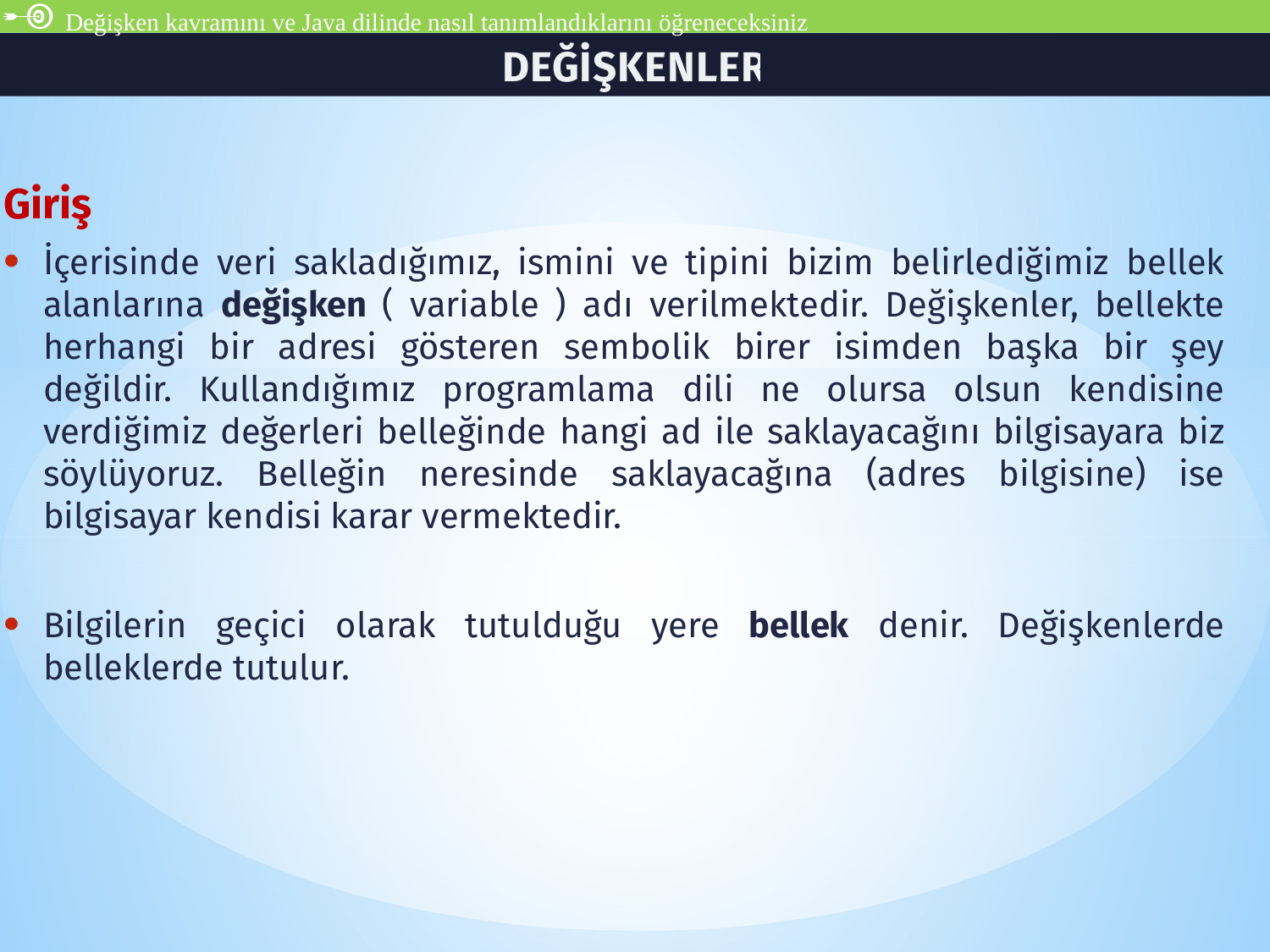

Değişken kavramını ve Java dilinde nasıl tanımlandıklarını öğreneceksiniz

DEĞİŞKENLER
# Giriş
İçerisinde veri sakladığımız, ismini ve tipini bizim belirlediğimiz bellek alanlarına değişken ( variable ) adı verilmektedir. Değişkenler, bellekte herhangi bir adresi gösteren sembolik birer isimden başka bir şey değildir. Kullandığımız programlama dili ne olursa olsun kendisine verdiğimiz değerleri belleğinde hangi ad ile saklayacağını bilgisayara biz söylüyoruz. Belleğin neresinde saklayacağına (adres bilgisine) ise bilgisayar kendisi karar vermektedir.

Bilgilerin geçici olarak tutulduğu yere bellek denir. Değişkenlerde belleklerde tutulur.